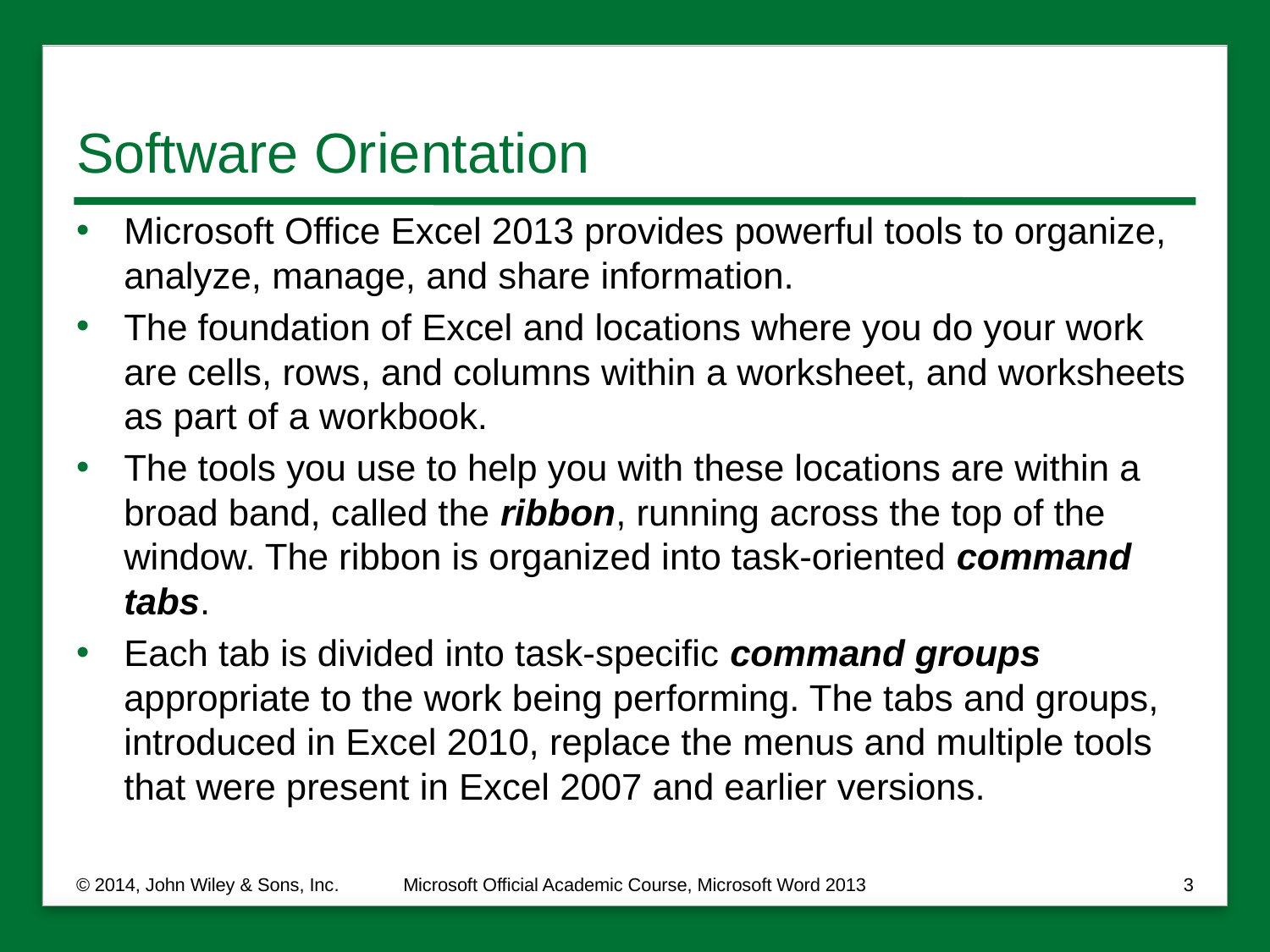

# Software Orientation
Microsoft Office Excel 2013 provides powerful tools to organize, analyze, manage, and share information.
The foundation of Excel and locations where you do your work are cells, rows, and columns within a worksheet, and worksheets as part of a workbook.
The tools you use to help you with these locations are within a broad band, called the ribbon, running across the top of the window. The ribbon is organized into task-oriented command tabs.
Each tab is divided into task-specific command groups appropriate to the work being performing. The tabs and groups, introduced in Excel 2010, replace the menus and multiple tools that were present in Excel 2007 and earlier versions.

© 2014, John Wiley & Sons, Inc.
Microsoft Official Academic Course, Microsoft Word 2013
3